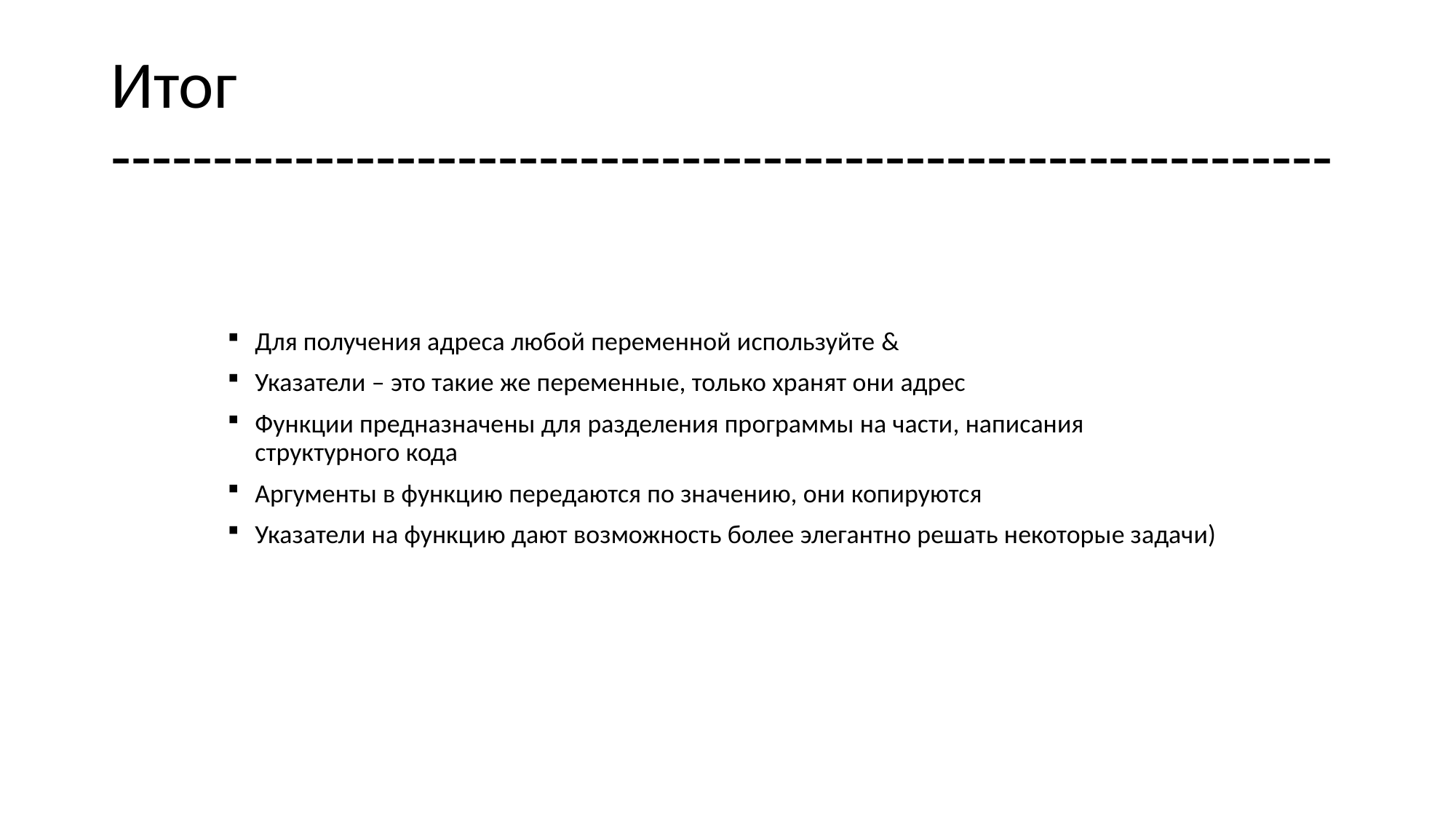

# Итог ------------------------------------------------------------
Для получения адреса любой переменной используйте &
Указатели – это такие же переменные, только хранят они адрес
Функции предназначены для разделения программы на части, написания структурного кода
Аргументы в функцию передаются по значению, они копируются
Указатели на функцию дают возможность более элегантно решать некоторые задачи)